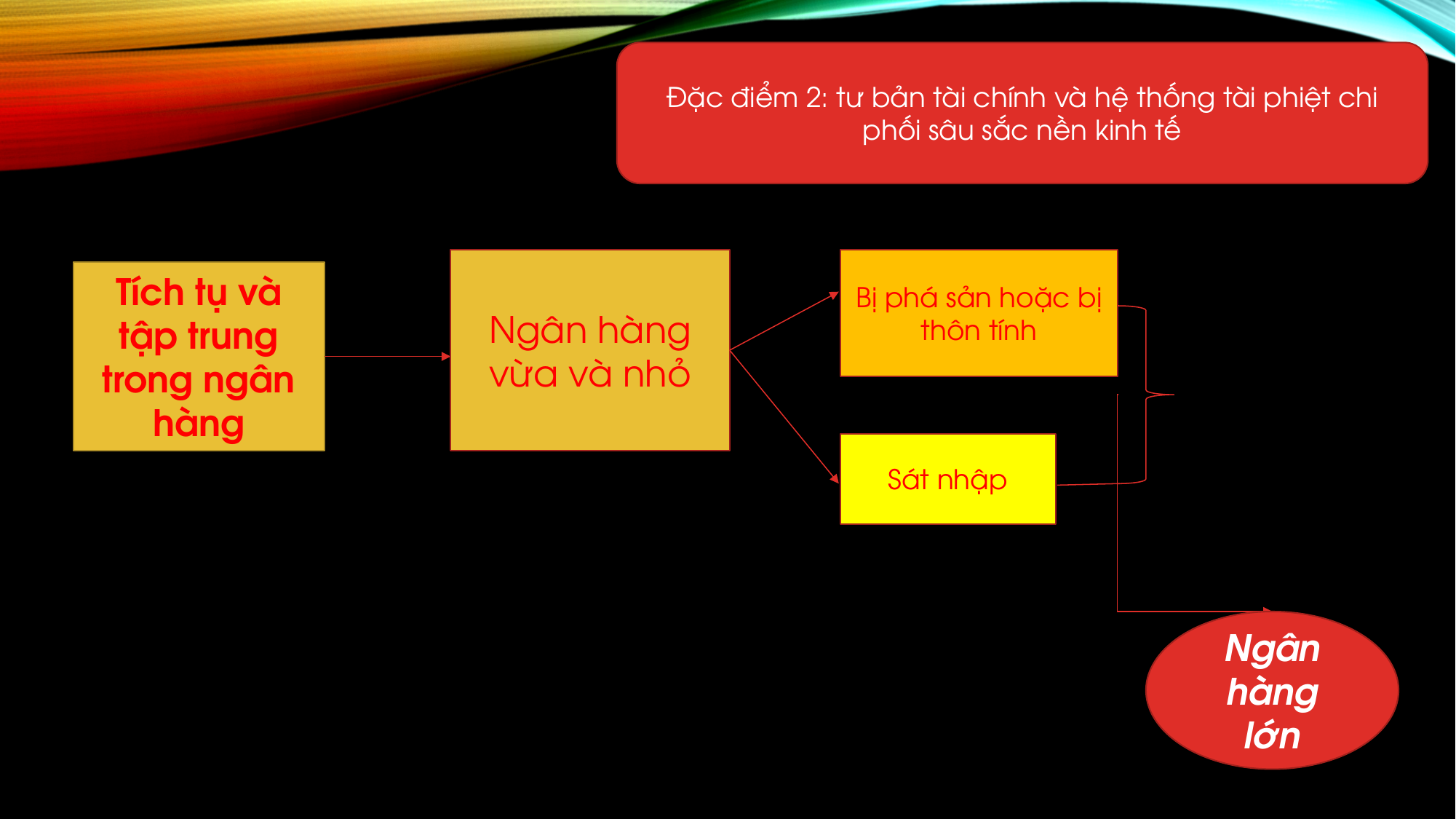

Đặc điểm 2: tư bản tài chính và hệ thống tài phiệt chi phối sâu sắc nền kinh tế
Ngân hàng vừa và nhỏ
Bị phá sản hoặc bị thôn tính
Tích tụ và tập trung trong ngân hàng

Sát nhập
Ngân hàng lớn